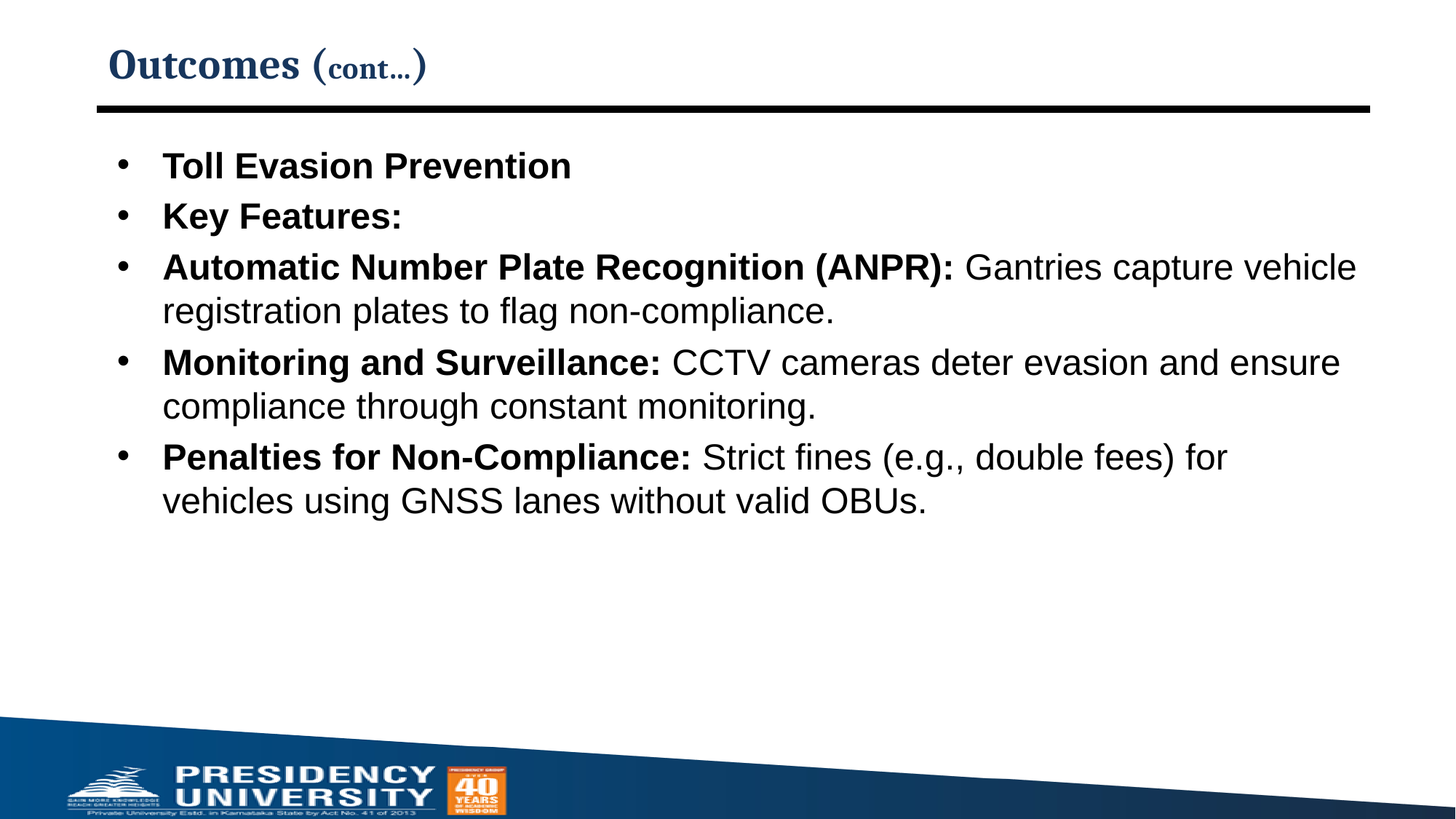

# Outcomes (cont…)
Toll Evasion Prevention
Key Features:
Automatic Number Plate Recognition (ANPR): Gantries capture vehicle registration plates to flag non-compliance.
Monitoring and Surveillance: CCTV cameras deter evasion and ensure compliance through constant monitoring.
Penalties for Non-Compliance: Strict fines (e.g., double fees) for vehicles using GNSS lanes without valid OBUs.